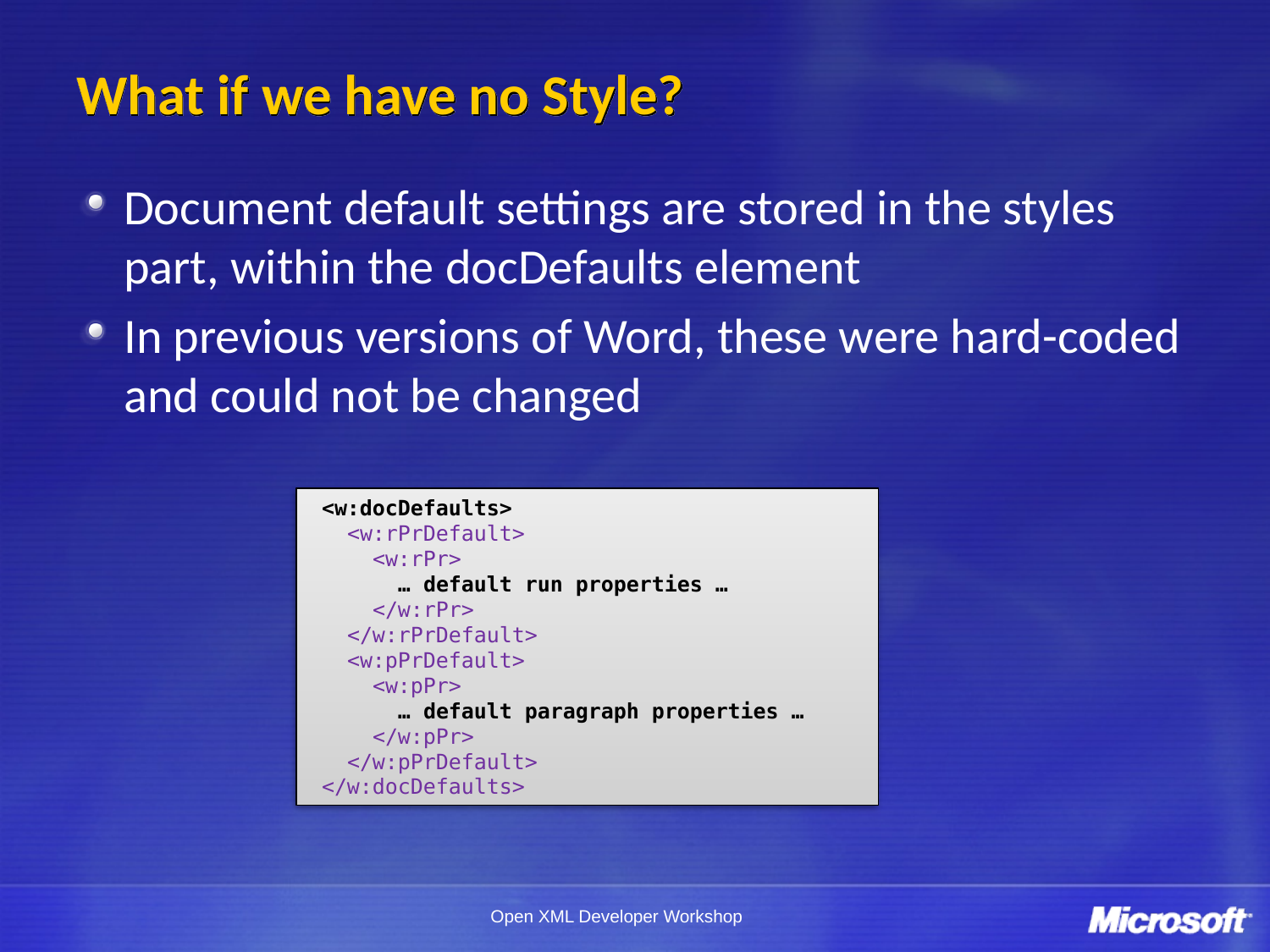

# What if we have no Style?
Document default settings are stored in the styles part, within the docDefaults element
In previous versions of Word, these were hard-coded and could not be changed

<w:docDefaults>
  <w:rPrDefault>
    <w:rPr>
      … default run properties …
    </w:rPr>
  </w:rPrDefault>
  <w:pPrDefault>
    <w:pPr>
      … default paragraph properties …
    </w:pPr>
  </w:pPrDefault>
</w:docDefaults>